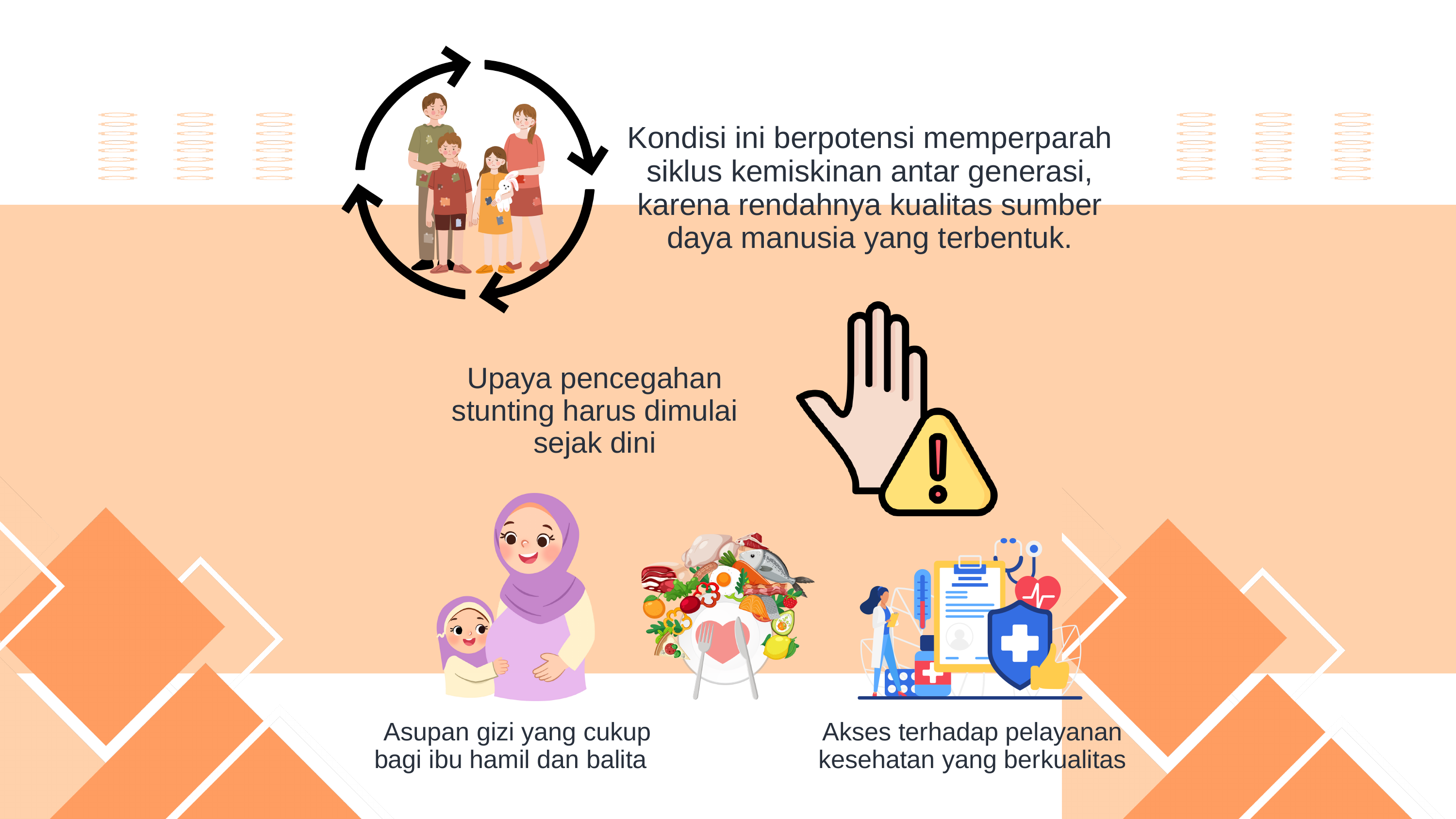

Kondisi ini berpotensi memperparah siklus kemiskinan antar generasi, karena rendahnya kualitas sumber daya manusia yang terbentuk.

Upaya pencegahan stunting harus dimulai sejak dini

 Asupan gizi yang cukup bagi ibu hamil dan balita
Akses terhadap pelayanan kesehatan yang berkualitas